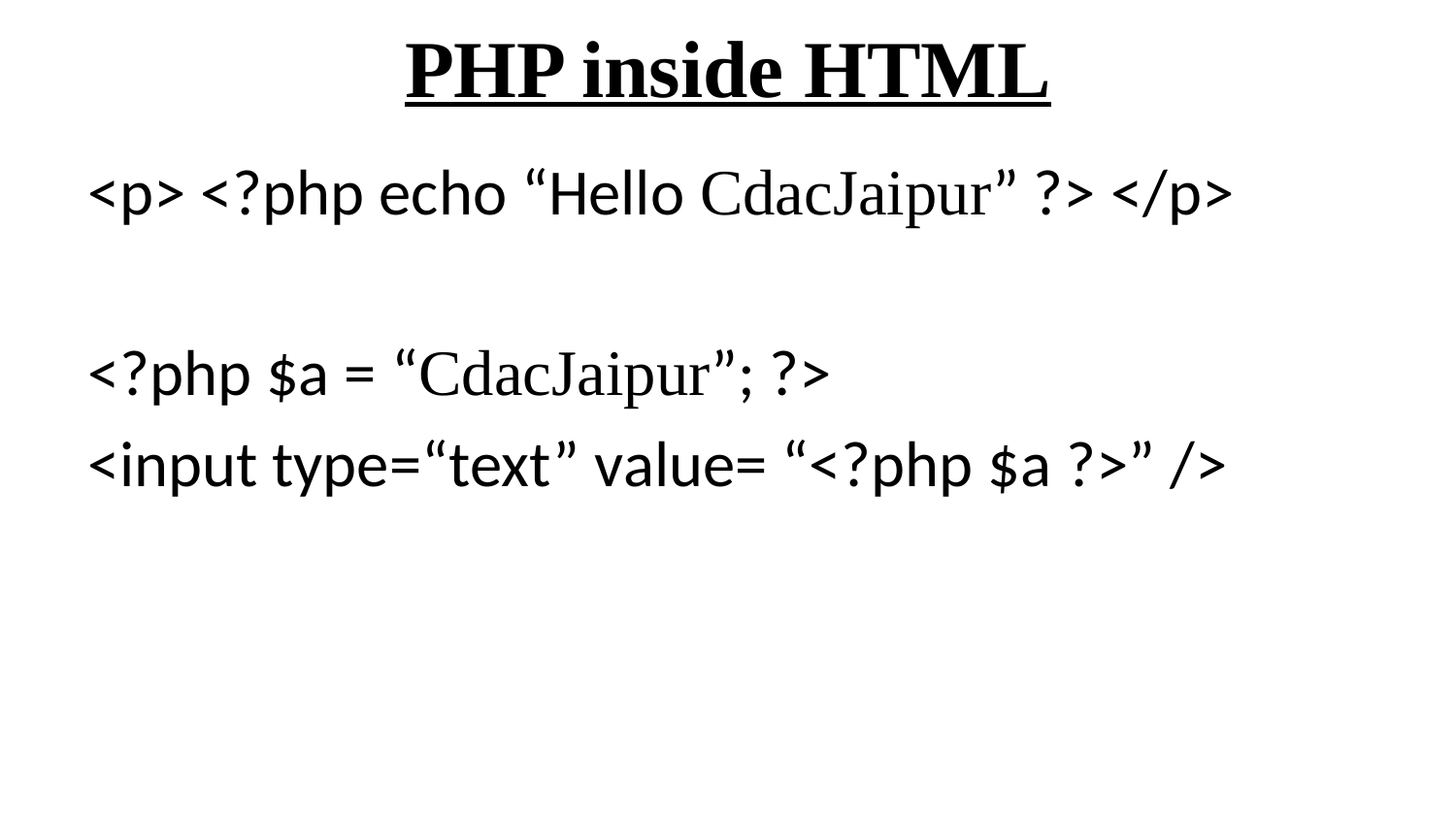

# PHP inside HTML
<p> <?php echo “Hello CdacJaipur” ?> </p>

<?php $a = “CdacJaipur”; ?>
<input type=“text” value= “<?php $a ?>” />